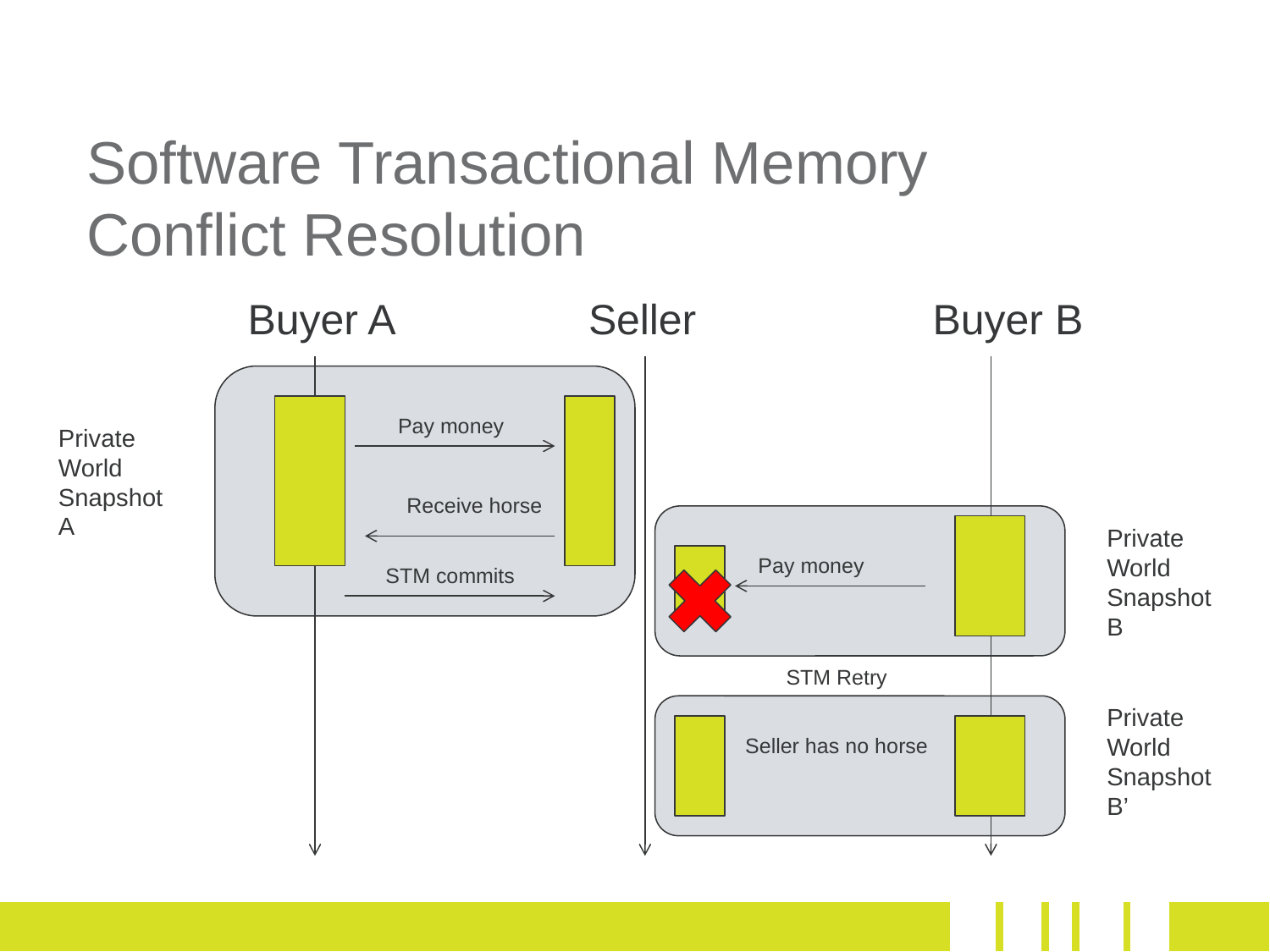

# Software Transactional Memory Conflict Resolution
Buyer A
Seller
Buyer B

Pay money
Private
World
Snapshot
A
Receive horse

Private
World
Snapshot
B

Pay money
STM commits

STM Retry

Private
World
Snapshot
B’

Seller has no horse